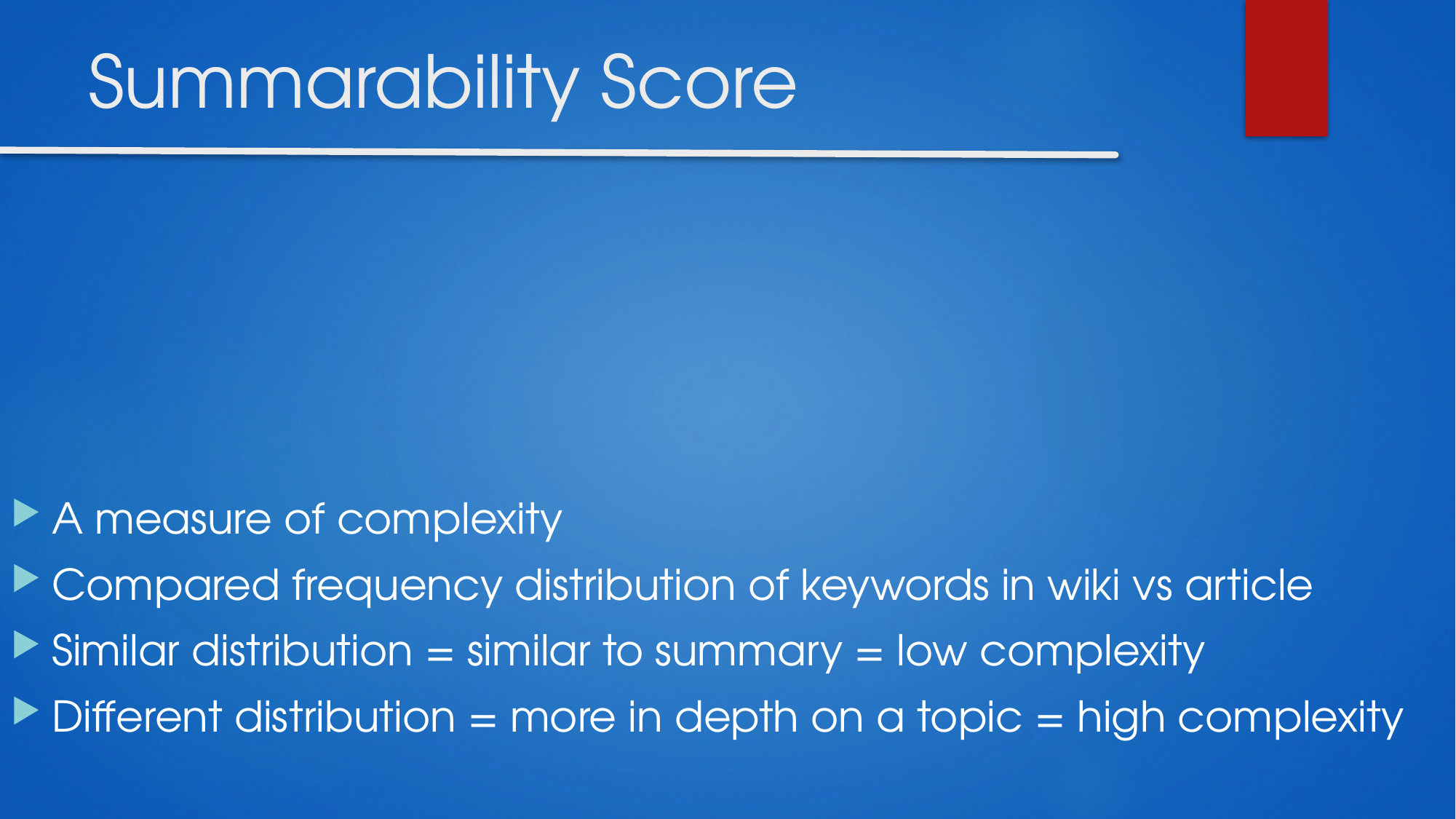

# Summarability Score
A measure of complexity
Compared frequency distribution of keywords in wiki vs article
Similar distribution = similar to summary = low complexity
Different distribution = more in depth on a topic = high complexity